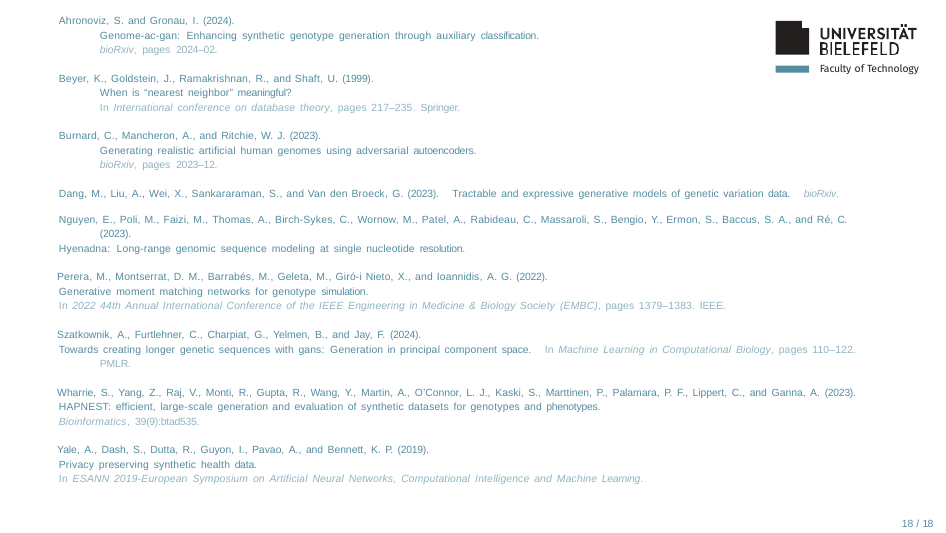

Ahronoviz, S. and Gronau, I. (2024).
Genome-ac-gan: Enhancing synthetic genotype generation through auxiliary classification.
bioRxiv, pages 2024–02.
Faculty of Technology
Beyer, K., Goldstein, J., Ramakrishnan, R., and Shaft, U. (1999).
When is “nearest neighbor” meaningful?
In International conference on database theory, pages 217–235. Springer.
Burnard, C., Mancheron, A., and Ritchie, W. J. (2023).
Generating realistic artificial human genomes using adversarial autoencoders.
bioRxiv, pages 2023–12.

Dang, M., Liu, A., Wei, X., Sankararaman, S., and Van den Broeck, G. (2023). Tractable and expressive generative models of genetic variation data. bioRxiv.
Nguyen, E., Poli, M., Faizi, M., Thomas, A., Birch-Sykes, C., Wornow, M., Patel, A., Rabideau, C., Massaroli, S., Bengio, Y., Ermon, S., Baccus, S. A., and Ré, C. (2023).
Hyenadna: Long-range genomic sequence modeling at single nucleotide resolution.

Perera, M., Montserrat, D. M., Barrabés, M., Geleta, M., Giró-i Nieto, X., and Ioannidis, A. G. (2022).
Generative moment matching networks for genotype simulation.
In 2022 44th Annual International Conference of the IEEE Engineering in Medicine & Biology Society (EMBC), pages 1379–1383. IEEE.

Szatkownik, A., Furtlehner, C., Charpiat, G., Yelmen, B., and Jay, F. (2024).
Towards creating longer genetic sequences with gans: Generation in principal component space. In Machine Learning in Computational Biology, pages 110–122. PMLR.

Wharrie, S., Yang, Z., Raj, V., Monti, R., Gupta, R., Wang, Y., Martin, A., O’Connor, L. J., Kaski, S., Marttinen, P., Palamara, P. F., Lippert, C., and Ganna, A. (2023).
HAPNEST: efficient, large-scale generation and evaluation of synthetic datasets for genotypes and phenotypes.
Bioinformatics, 39(9):btad535.

Yale, A., Dash, S., Dutta, R., Guyon, I., Pavao, A., and Bennett, K. P. (2019).
Privacy preserving synthetic health data.
In ESANN 2019-European Symposium on Artificial Neural Networks, Computational Intelligence and Machine Learning.
18 / 18